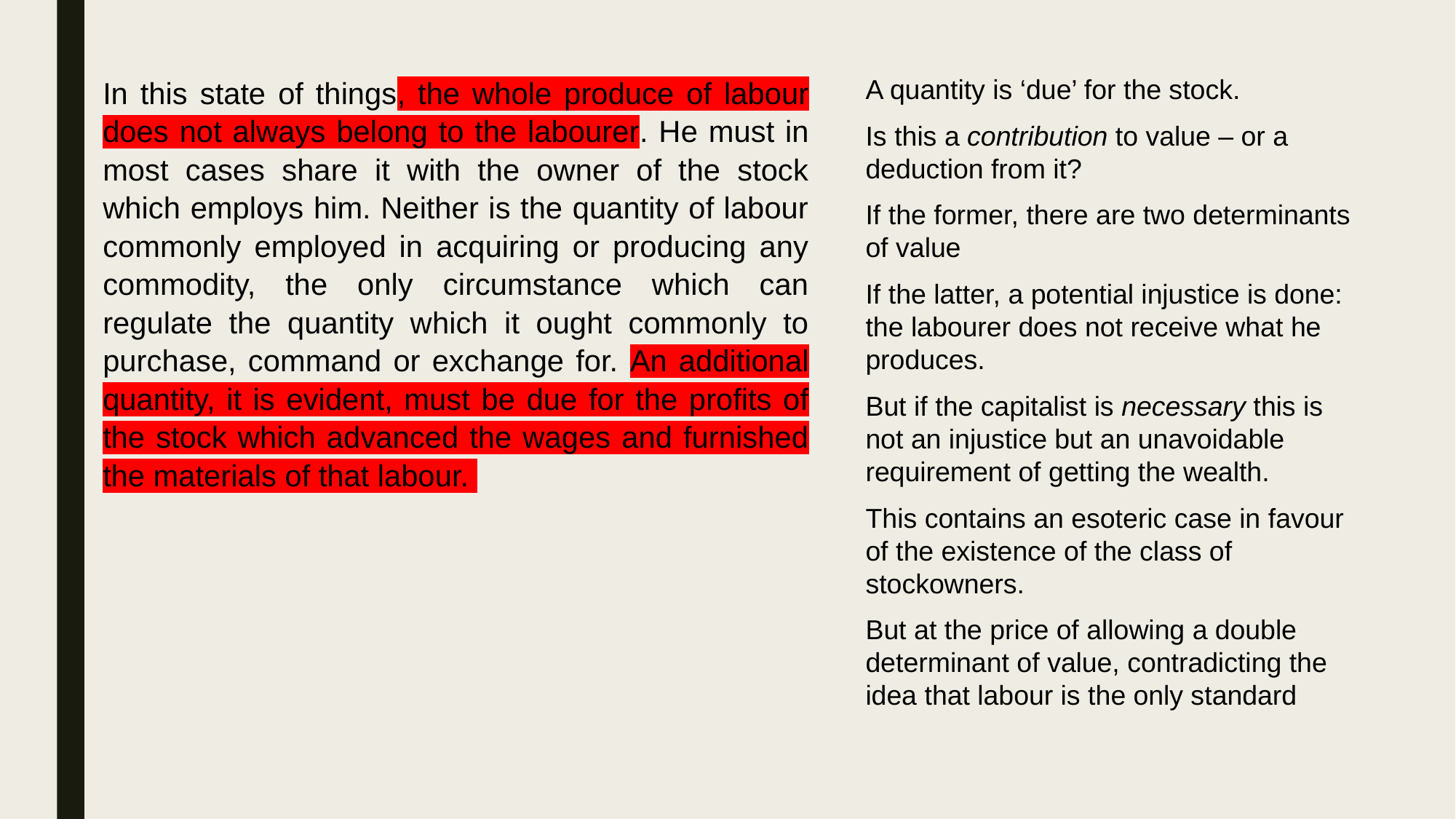

In this state of things, the whole produce of labour does not always belong to the labourer. He must in most cases share it with the owner of the stock which employs him. Neither is the quantity of labour commonly employed in acquiring or producing any commodity, the only circumstance which can regulate the quantity which it ought commonly to purchase, command or exchange for. An additional quantity, it is evident, must be due for the profits of the stock which advanced the wages and furnished the materials of that labour.
A quantity is ‘due’ for the stock.
Is this a contribution to value – or a deduction from it?
If the former, there are two determinants of value
If the latter, a potential injustice is done: the labourer does not receive what he produces.
But if the capitalist is necessary this is not an injustice but an unavoidable requirement of getting the wealth.
This contains an esoteric case in favour of the existence of the class of stockowners.
But at the price of allowing a double determinant of value, contradicting the idea that labour is the only standard